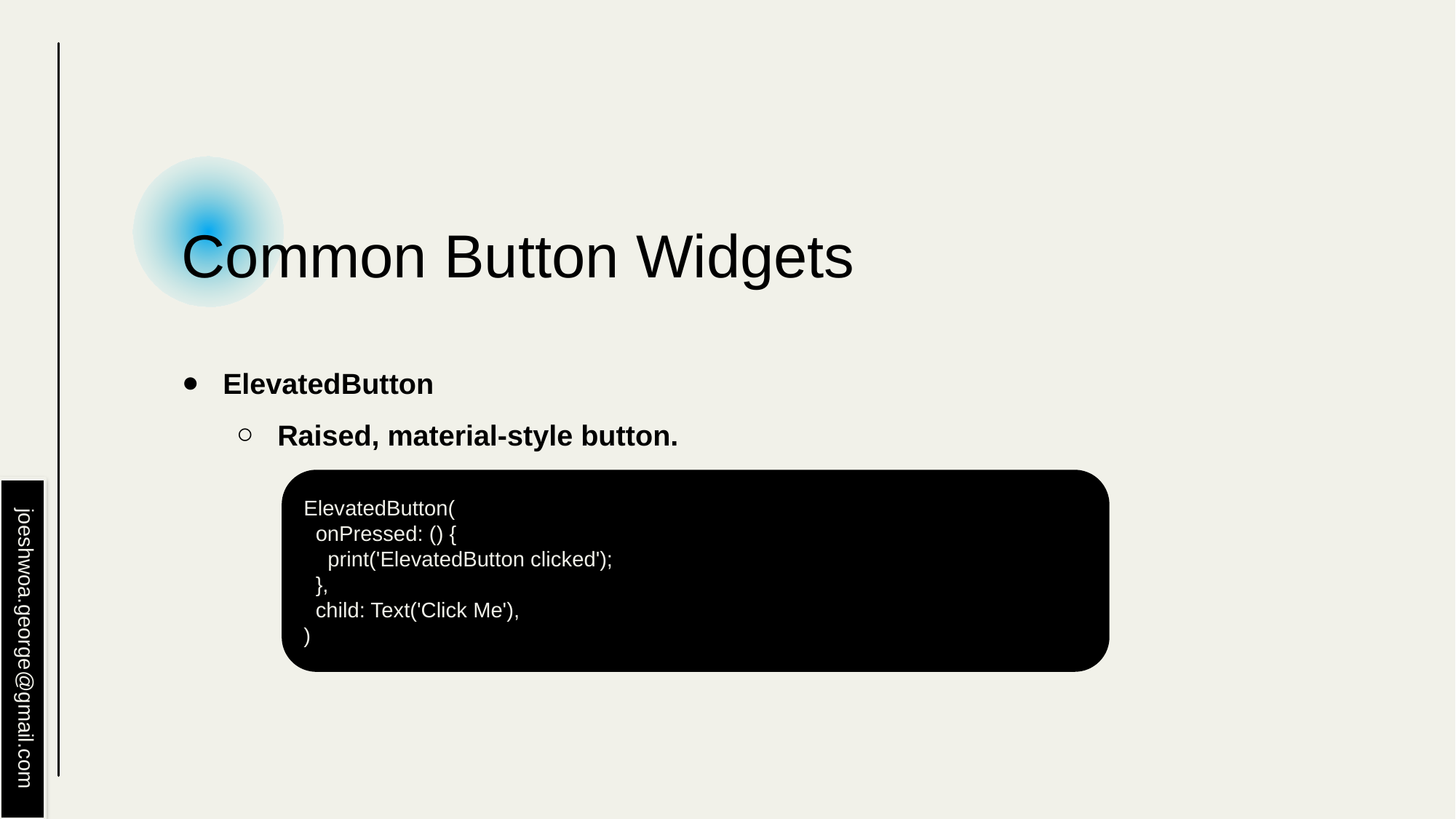

# Common Button Widgets
ElevatedButton
Raised, material-style button.
ElevatedButton(
  onPressed: () {
    print('ElevatedButton clicked');
  },
  child: Text('Click Me'),
)
joeshwoa.george@gmail.com